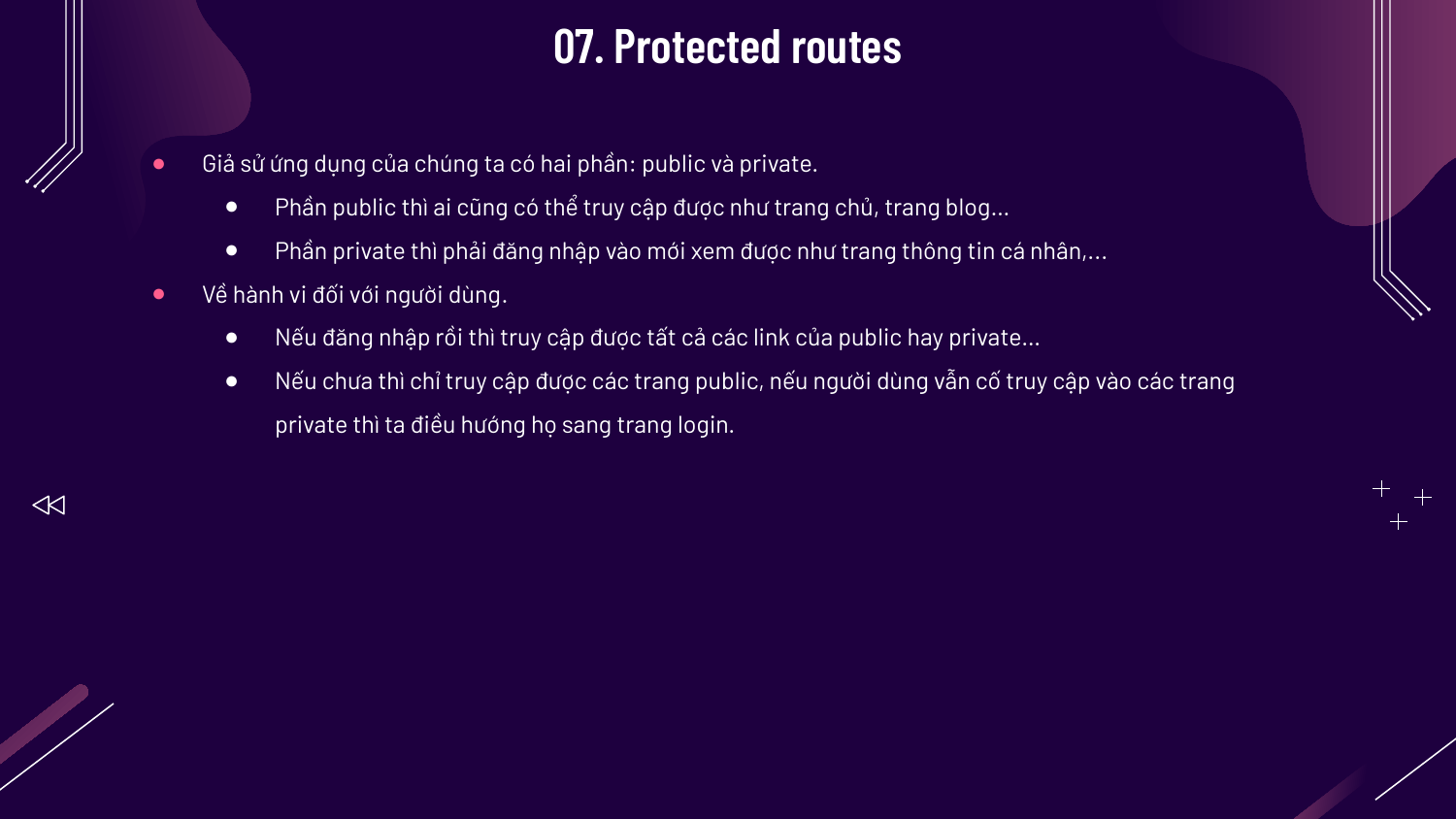

# 07. Protected routes
Giả sử ứng dụng của chúng ta có hai phần: public và private.
Phần public thì ai cũng có thể truy cập được như trang chủ, trang blog…
Phần private thì phải đăng nhập vào mới xem được như trang thông tin cá nhân,...
Về hành vi đối với người dùng.
Nếu đăng nhập rồi thì truy cập được tất cả các link của public hay private…
Nếu chưa thì chỉ truy cập được các trang public, nếu người dùng vẫn cố truy cập vào các trang private thì ta điều hướng họ sang trang login.